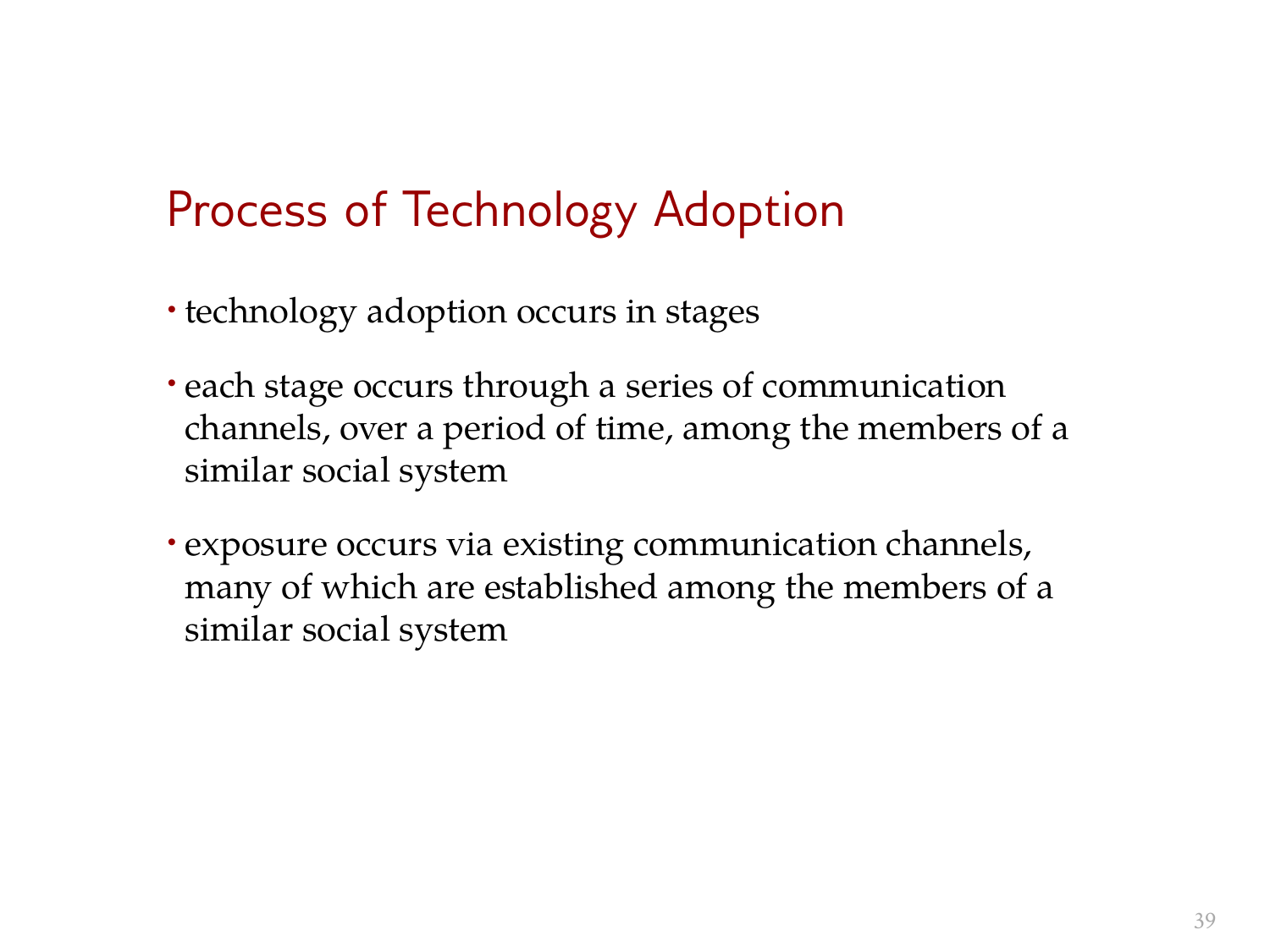

# Process of Technology Adoption
technology adoption occurs in stages
each stage occurs through a series of communication channels, over a period of time, among the members of a similar social system
exposure occurs via existing communication channels, many of which are established among the members of a similar social system

39